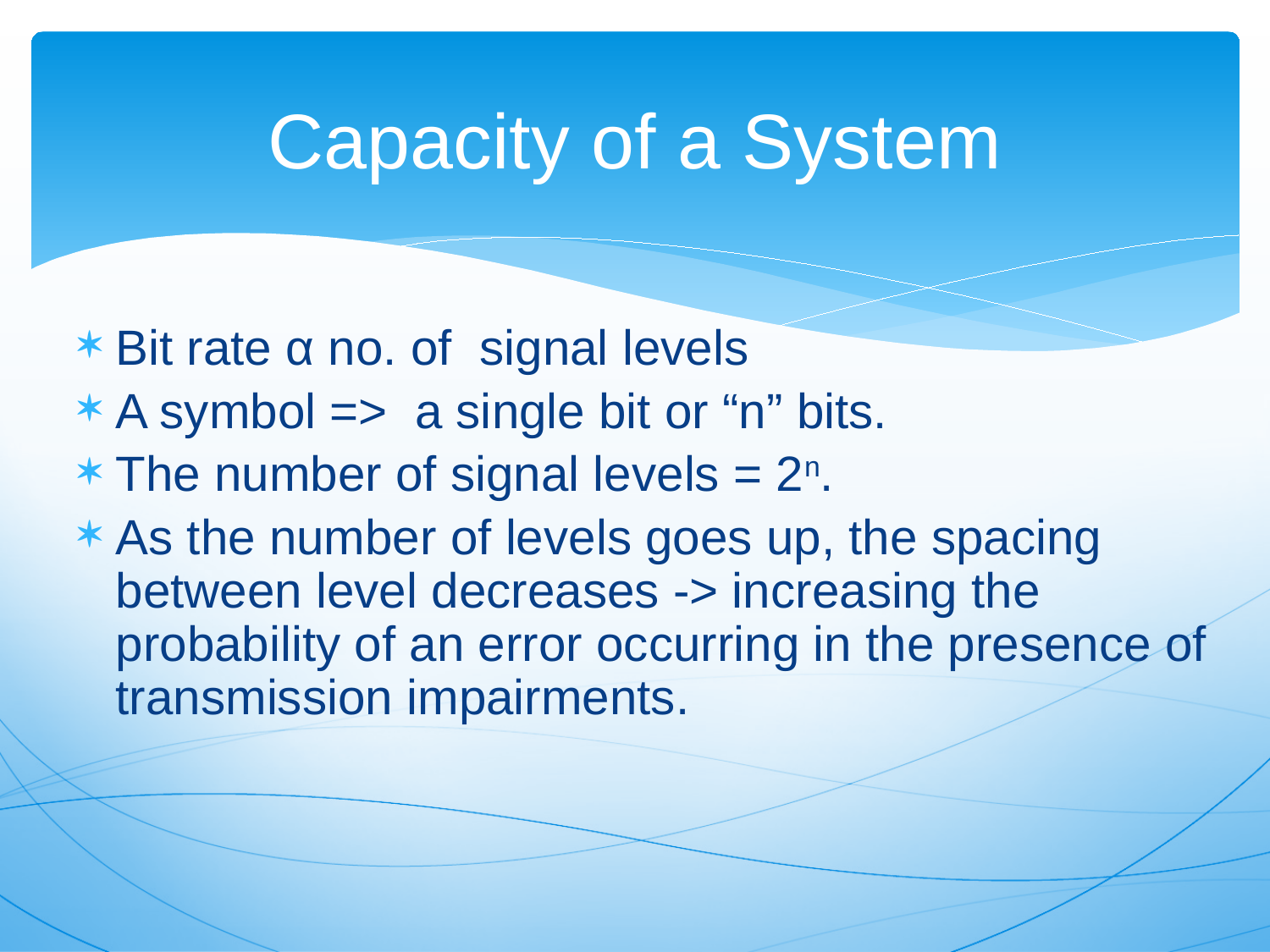

# Capacity of a System
Bit rate α no. of  signal levels
A symbol =>  a single bit or “n” bits.
The number of signal levels = 2n.
As the number of levels goes up, the spacing between level decreases -> increasing the probability of an error occurring in the presence of transmission impairments.